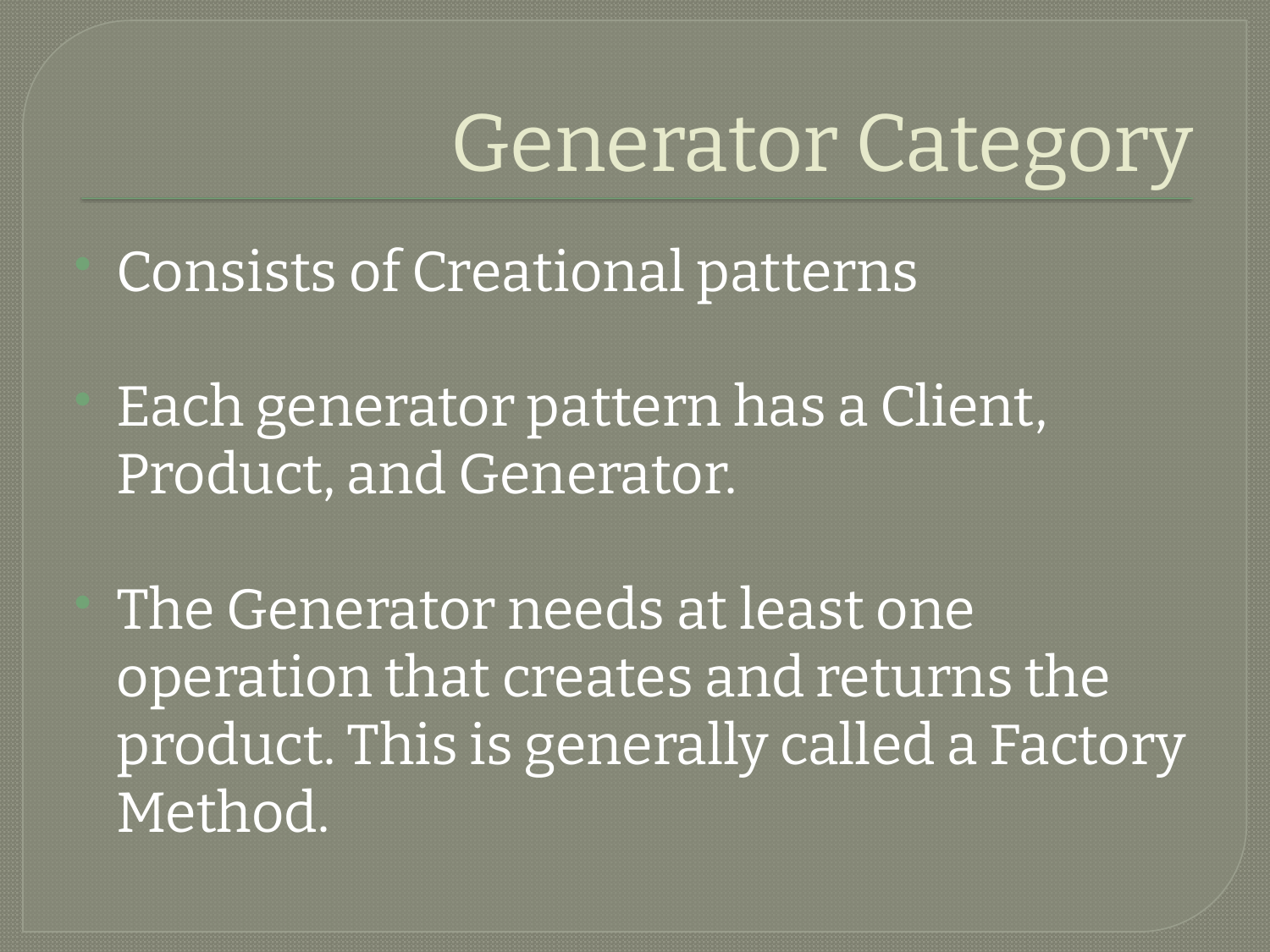

# Generator Category
Consists of Creational patterns

Each generator pattern has a Client, Product, and Generator.

The Generator needs at least one operation that creates and returns the product. This is generally called a Factory Method.